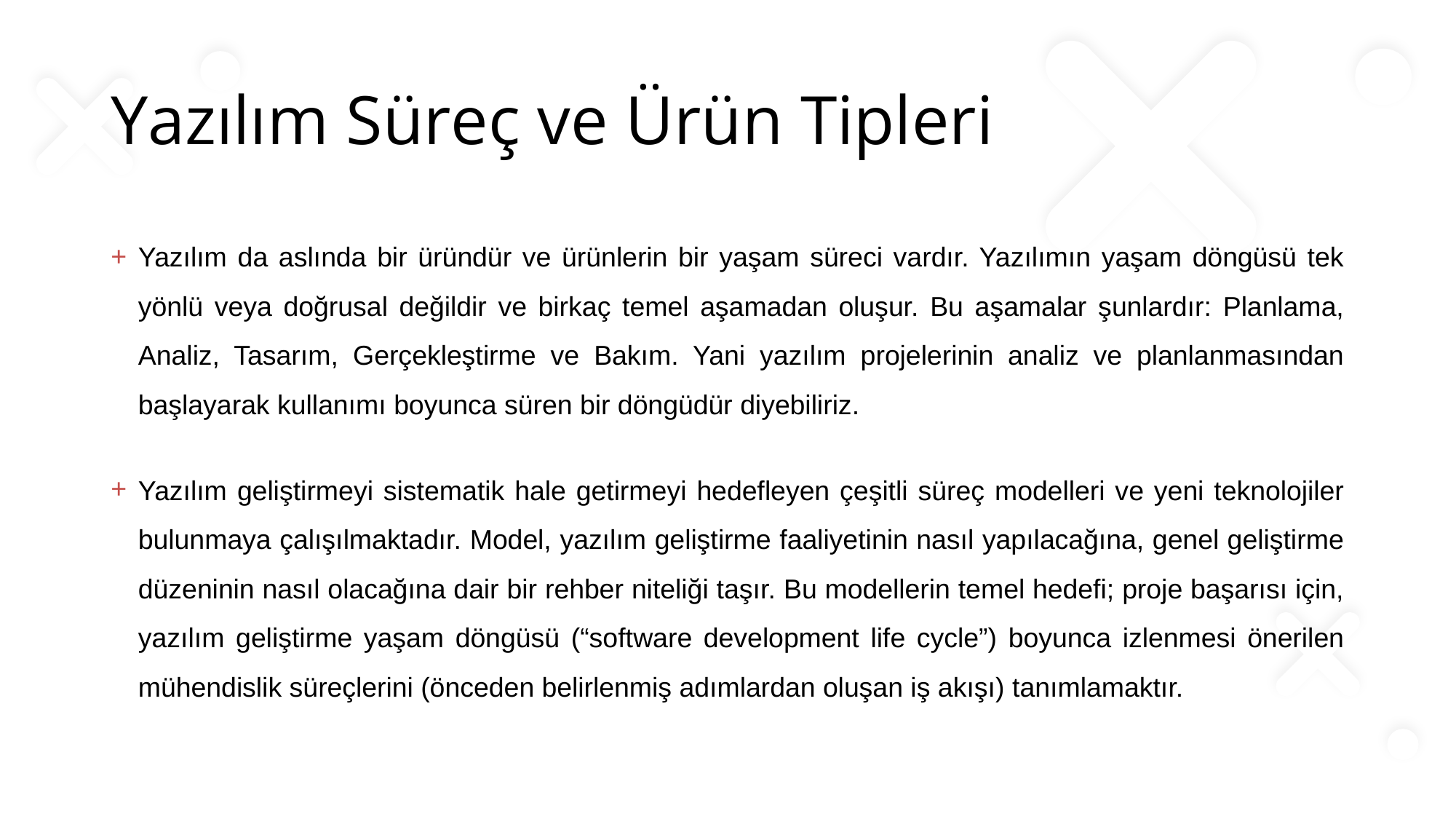

# Yazılım Süreç ve Ürün Tipleri
Yazılım da aslında bir üründür ve ürünlerin bir yaşam süreci vardır. Yazılımın yaşam döngüsü tek yönlü veya doğrusal değildir ve birkaç temel aşamadan oluşur. Bu aşamalar şunlardır: Planlama, Analiz, Tasarım, Gerçekleştirme ve Bakım. Yani yazılım projelerinin analiz ve planlanmasından başlayarak kullanımı boyunca süren bir döngüdür diyebiliriz.
Yazılım geliştirmeyi sistematik hale getirmeyi hedefleyen çeşitli süreç modelleri ve yeni teknolojiler bulunmaya çalışılmaktadır. Model, yazılım geliştirme faaliyetinin nasıl yapılacağına, genel geliştirme düzeninin nasıl olacağına dair bir rehber niteliği taşır. Bu modellerin temel hedefi; proje başarısı için, yazılım geliştirme yaşam döngüsü (“software development life cycle”) boyunca izlenmesi önerilen mühendislik süreçlerini (önceden belirlenmiş adımlardan oluşan iş akışı) tanımlamaktır.